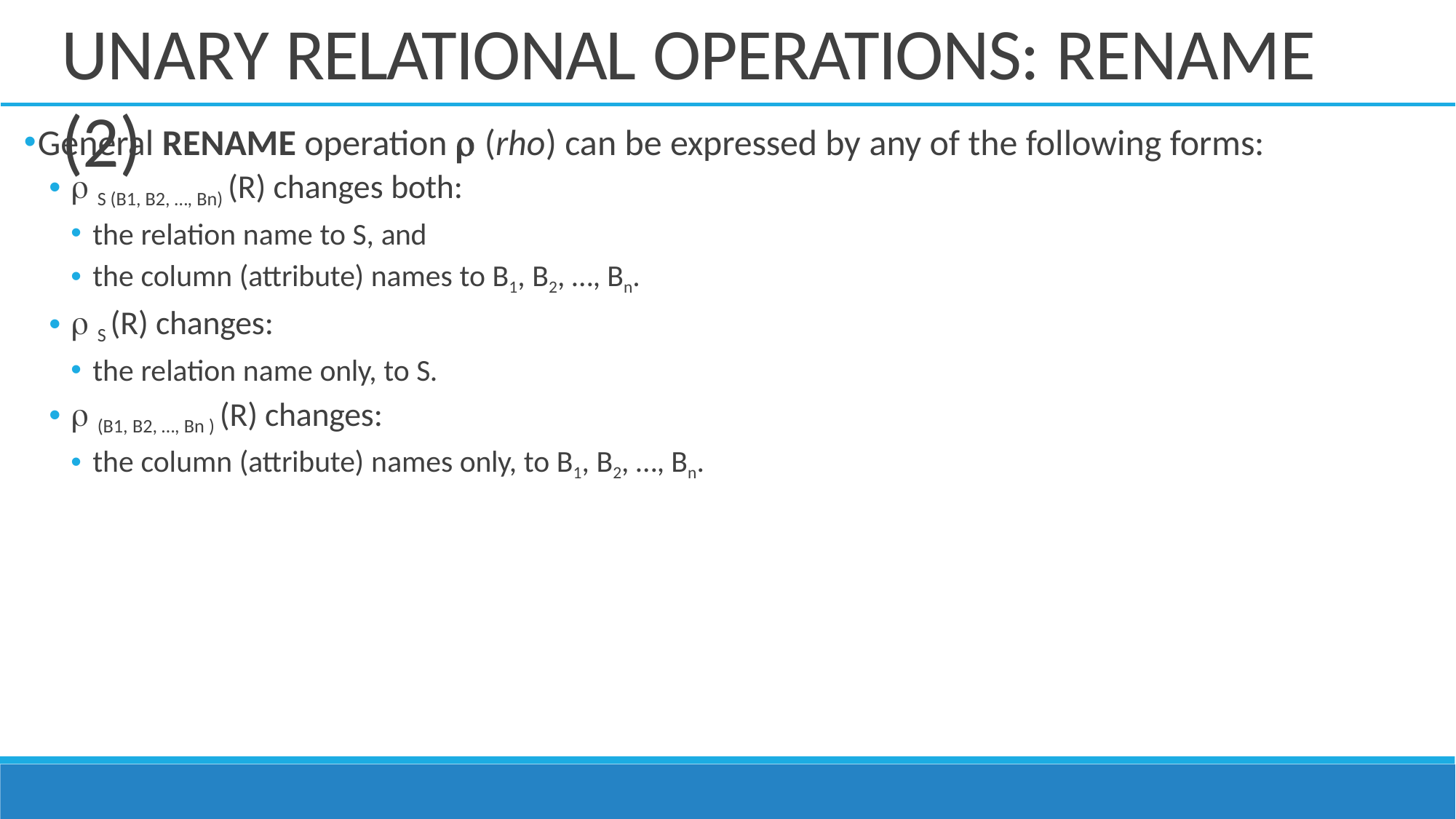

# UNARY RELATIONAL OPERATIONS: RENAME (2)

General RENAME operation ρ (rho) can be expressed by any of the following forms:
ρ S (B1, B2, …, Bn) (R) changes both:
the relation name to S, and
the column (attribute) names to B1, B2, …, Bn.
ρ S (R) changes:
the relation name only, to S.
ρ (B1, B2, …, Bn ) (R) changes:
the column (attribute) names only, to B1, B2, …, Bn.